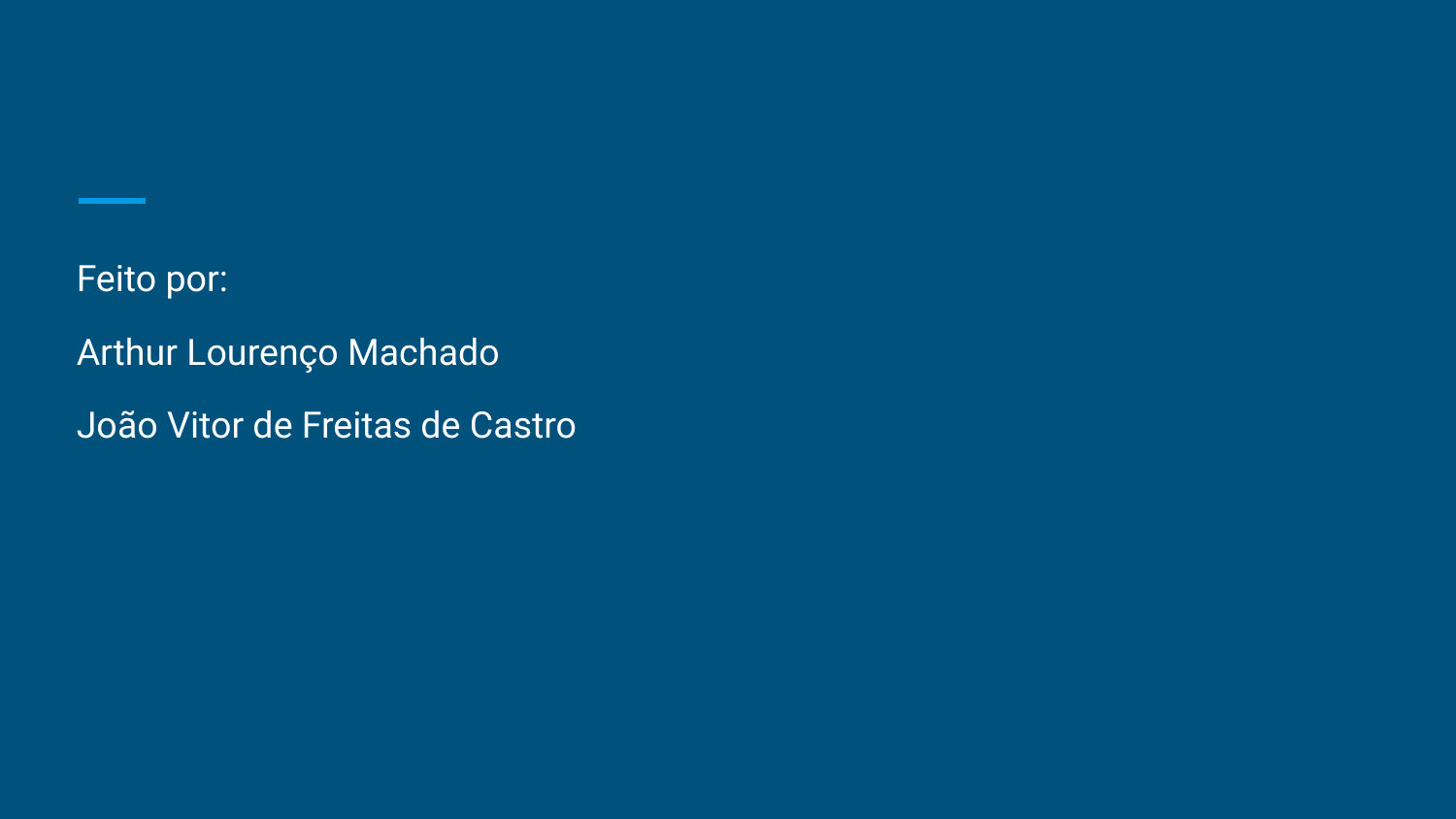

#
Feito por:
Arthur Lourenço Machado
João Vitor de Freitas de Castro